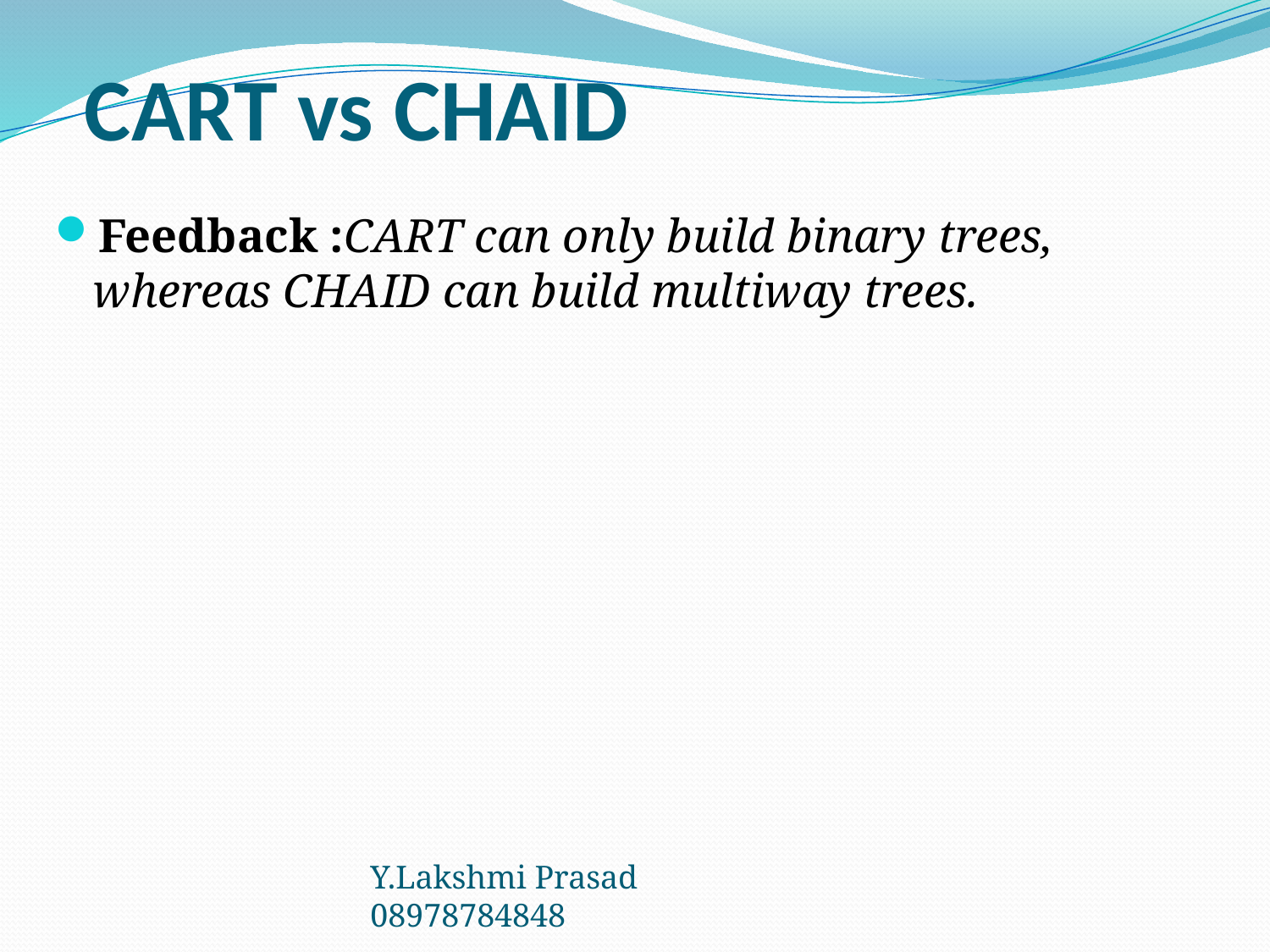

# CART vs CHAID
Feedback :CART can only build binary trees, whereas CHAID can build multiway trees.

Y.Lakshmi Prasad 08978784848